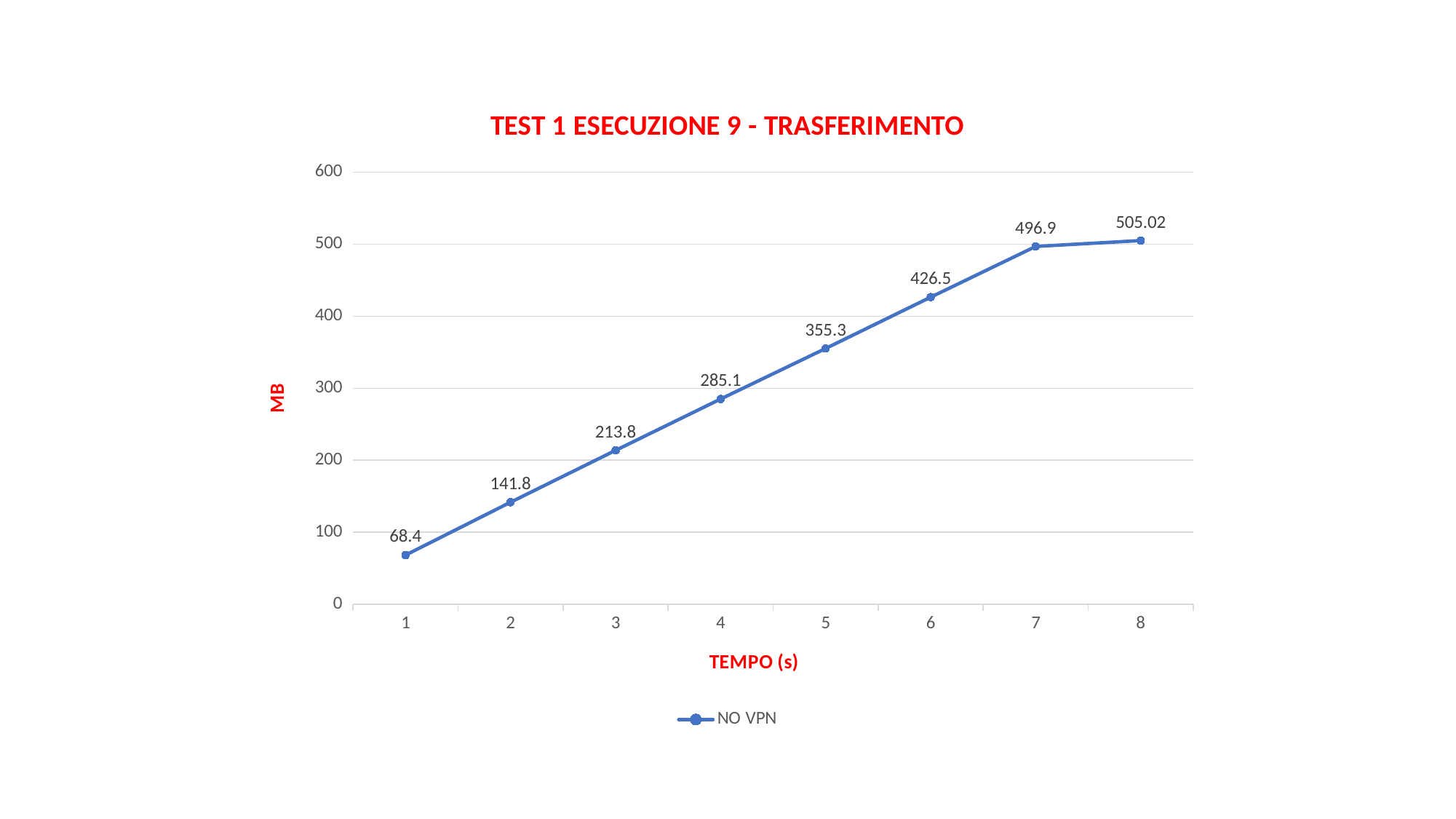

### Chart: TEST 1 ESECUZIONE 9 - TRASFERIMENTO

| Category | NO VPN |
|---|---|
| 1 | 68.4 |
| 2 | 141.8 |
| 3 | 213.8 |
| 4 | 285.1 |
| 5 | 355.3 |
| 6 | 426.5 |
| 7 | 496.9 |
| 8 | 505.02 |